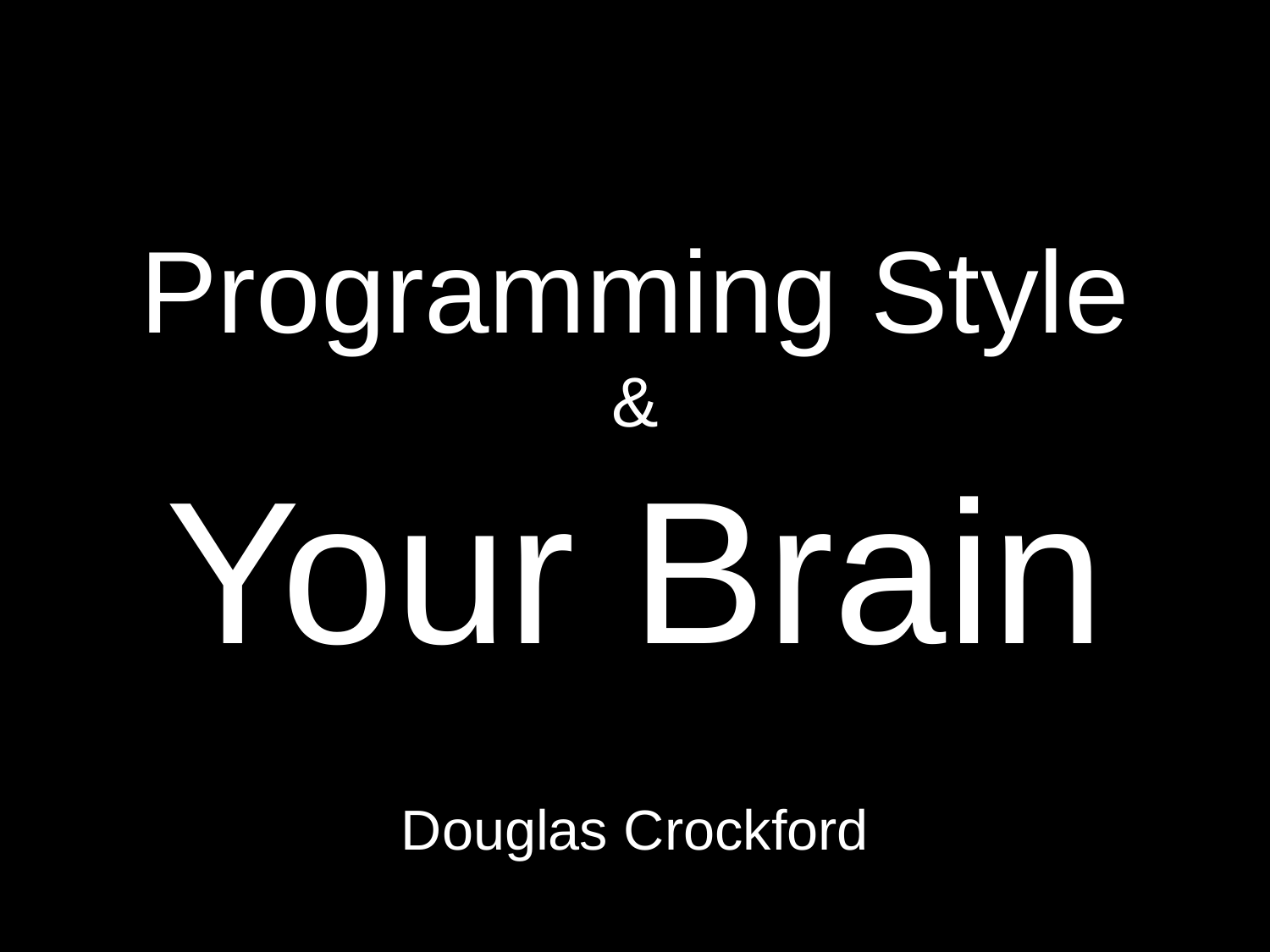

# Programming Style & Your Brain
Douglas Crockford